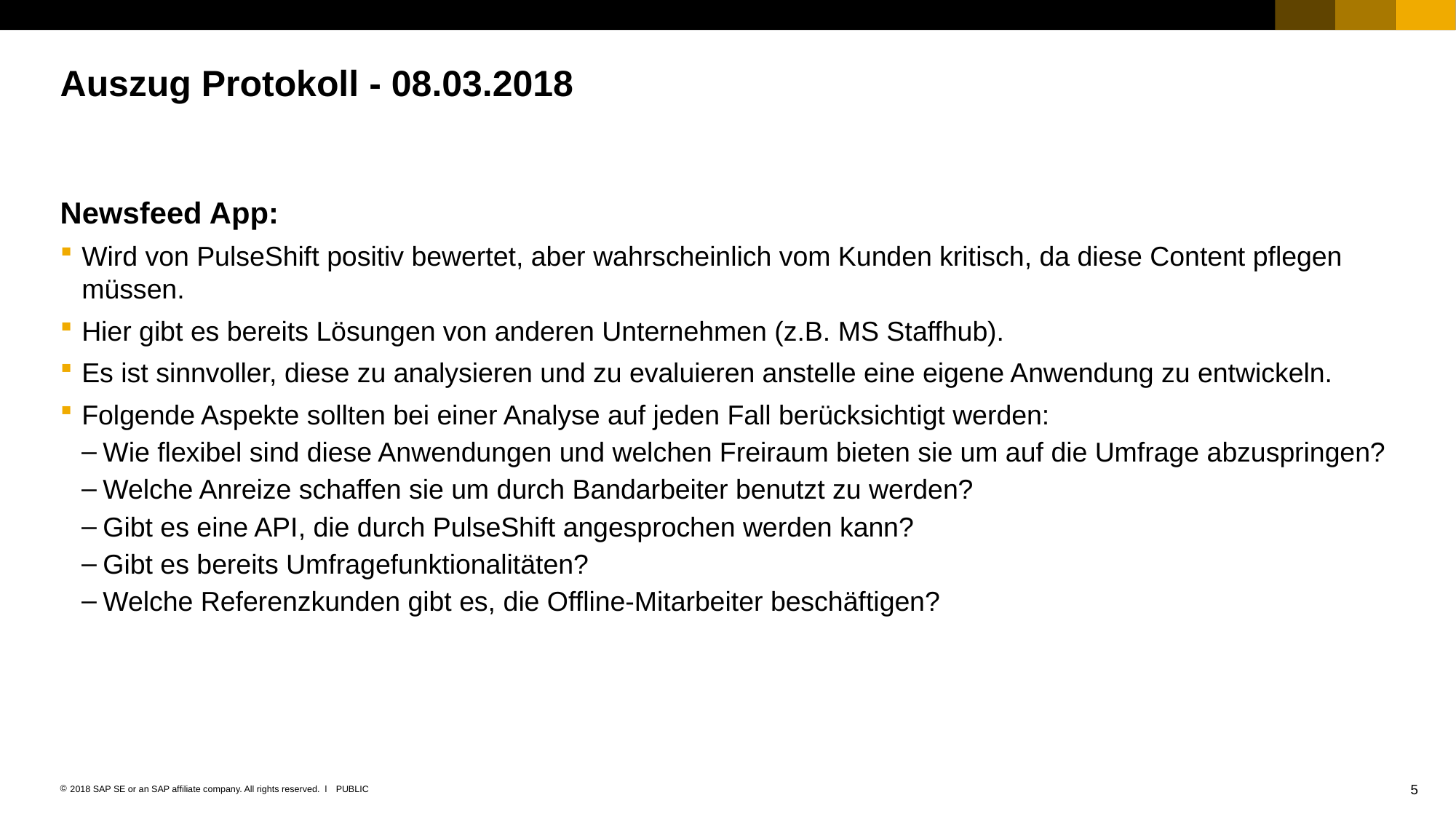

# Auszug Protokoll - 08.03.2018
Newsfeed App:
Wird von PulseShift positiv bewertet, aber wahrscheinlich vom Kunden kritisch, da diese Content pflegen müssen.
Hier gibt es bereits Lösungen von anderen Unternehmen (z.B. MS Staffhub).
Es ist sinnvoller, diese zu analysieren und zu evaluieren anstelle eine eigene Anwendung zu entwickeln.
Folgende Aspekte sollten bei einer Analyse auf jeden Fall berücksichtigt werden:
Wie flexibel sind diese Anwendungen und welchen Freiraum bieten sie um auf die Umfrage abzuspringen?
Welche Anreize schaffen sie um durch Bandarbeiter benutzt zu werden?
Gibt es eine API, die durch PulseShift angesprochen werden kann?
Gibt es bereits Umfragefunktionalitäten?
Welche Referenzkunden gibt es, die Offline-Mitarbeiter beschäftigen?